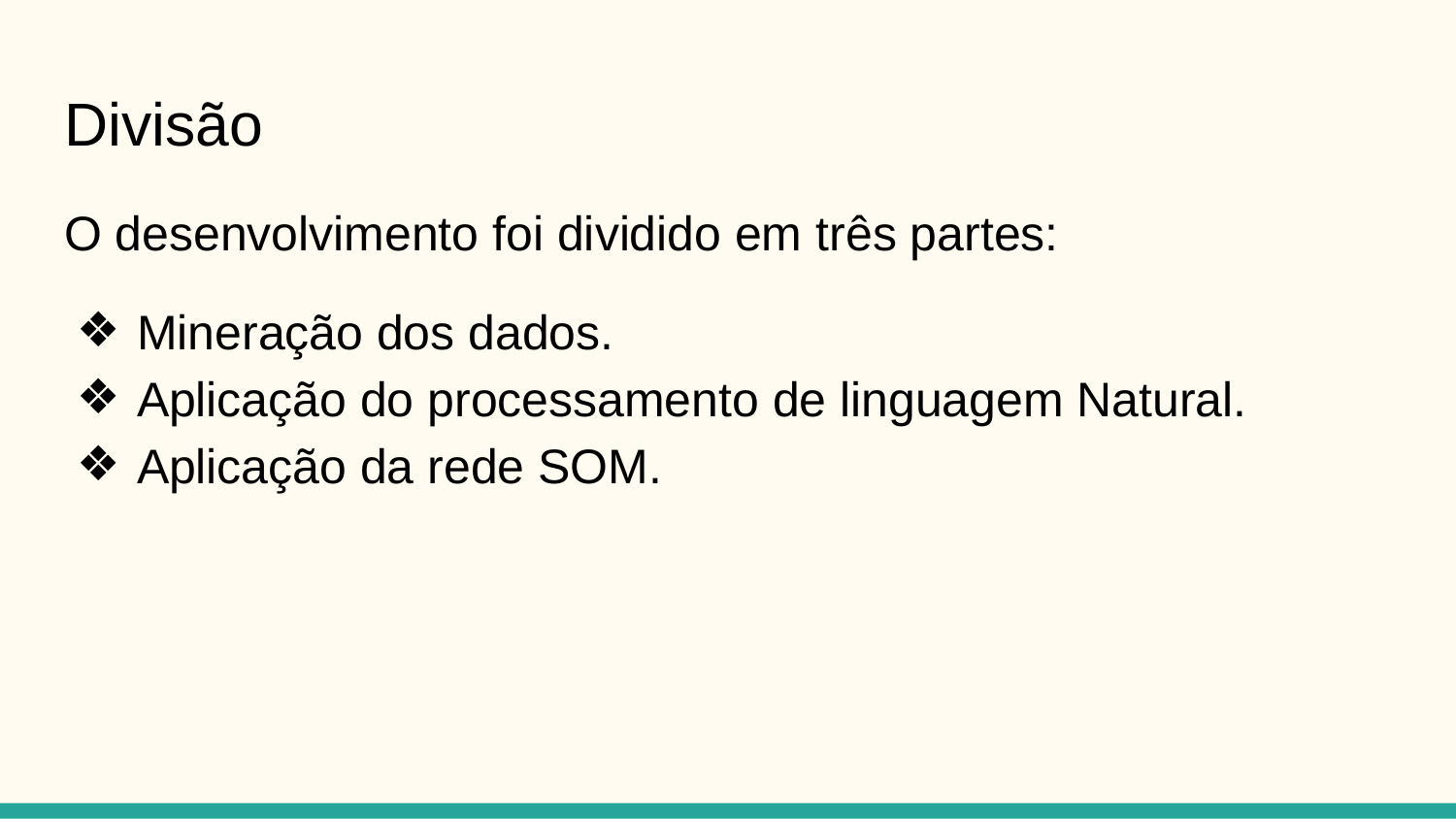

# Divisão
O desenvolvimento foi dividido em três partes:
Mineração dos dados.
Aplicação do processamento de linguagem Natural.
Aplicação da rede SOM.